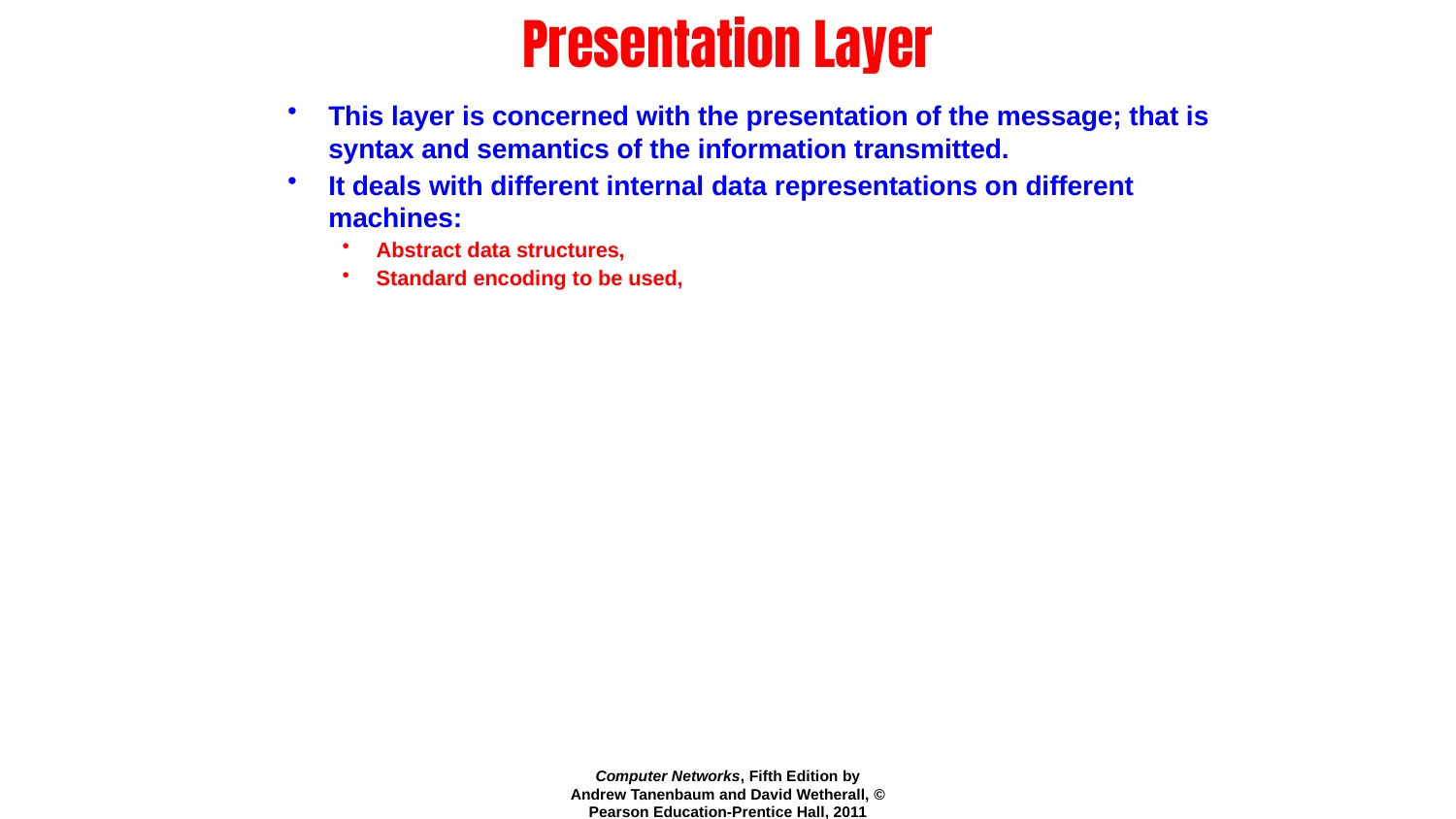

# Presentation Layer
This layer is concerned with the presentation of the message; that is syntax and semantics of the information transmitted.
It deals with different internal data representations on different machines:
Abstract data structures,
Standard encoding to be used,

Computer Networks, Fifth Edition by Andrew Tanenbaum and David Wetherall, © Pearson Education-Prentice Hall, 2011